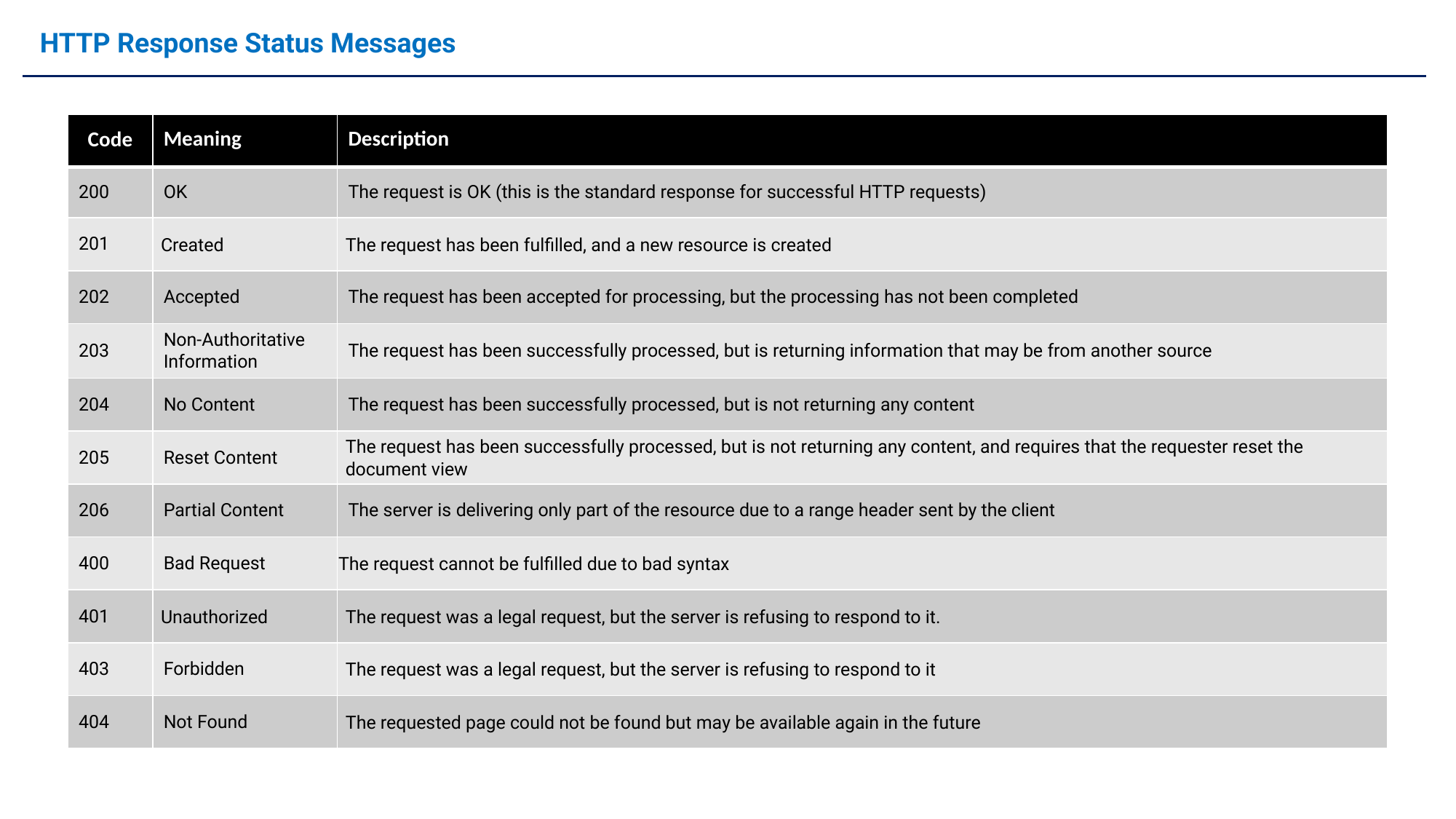

HTTP Response Status Messages
| Code | Meaning | Description |
| --- | --- | --- |
| 200 | OK | The request is OK (this is the standard response for successful HTTP requests) |
| 201 | Created | The request has been fulfilled, and a new resource is created |
| 202 | Accepted | The request has been accepted for processing, but the processing has not been completed |
| 203 | Non-Authoritative Information | The request has been successfully processed, but is returning information that may be from another source |
| 204 | No Content | The request has been successfully processed, but is not returning any content |
| 205 | Reset Content | The request has been successfully processed, but is not returning any content, and requires that the requester reset the document view |
| 206 | Partial Content | The server is delivering only part of the resource due to a range header sent by the client |
| 400 | Bad Request | The request cannot be fulfilled due to bad syntax |
| 401 | Unauthorized | The request was a legal request, but the server is refusing to respond to it. |
| 403 | Forbidden | The request was a legal request, but the server is refusing to respond to it |
| 404 | Not Found | The requested page could not be found but may be available again in the future |